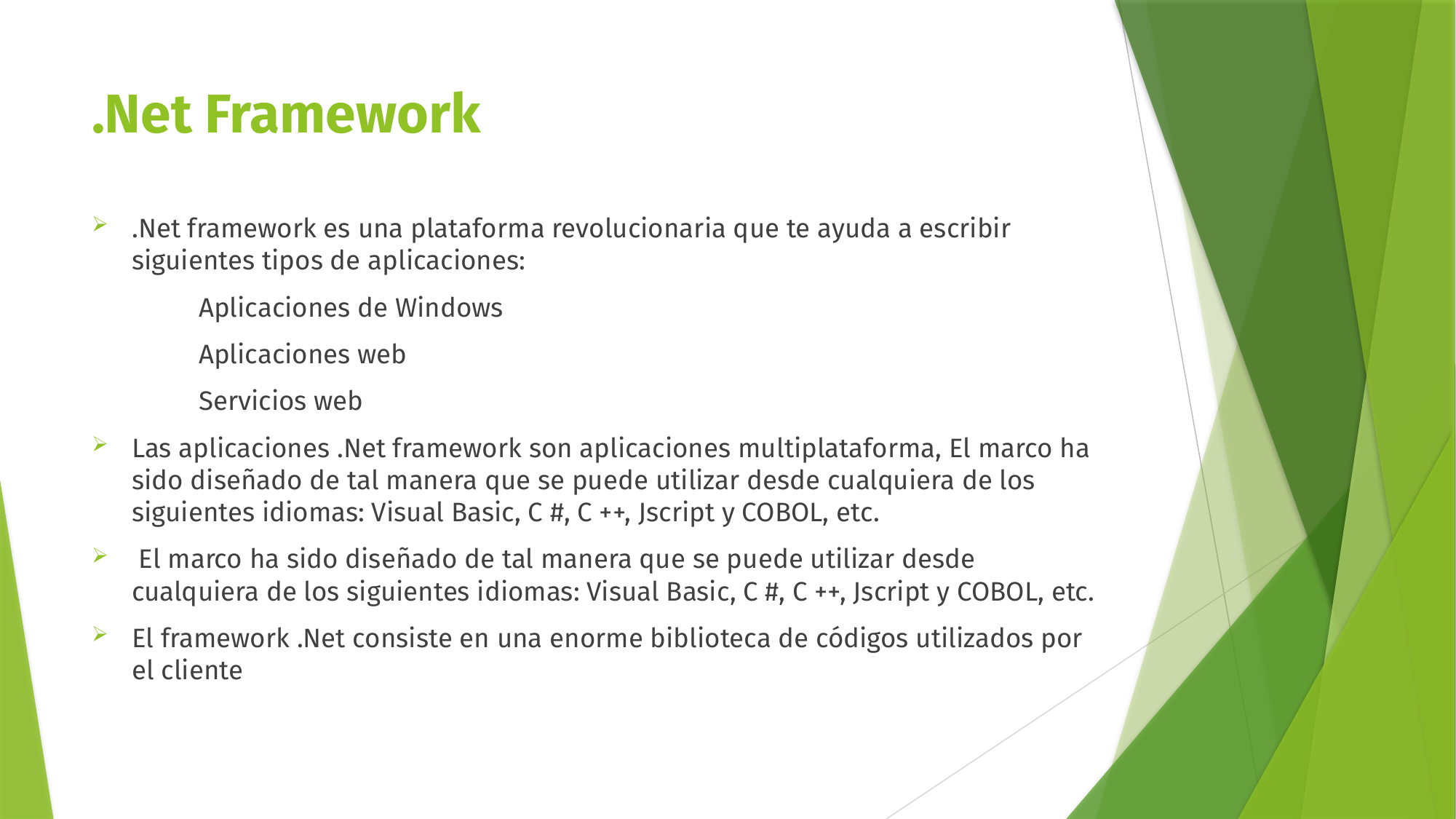

# .Net Framework
.Net framework es una plataforma revolucionaria que te ayuda a escribir siguientes tipos de aplicaciones:
	Aplicaciones de Windows
	Aplicaciones web
	Servicios web
Las aplicaciones .Net framework son aplicaciones multiplataforma, El marco ha sido diseñado de tal manera que se puede utilizar desde cualquiera de los siguientes idiomas: Visual Basic, C #, C ++, Jscript y COBOL, etc.
 El marco ha sido diseñado de tal manera que se puede utilizar desde cualquiera de los siguientes idiomas: Visual Basic, C #, C ++, Jscript y COBOL, etc.
El framework .Net consiste en una enorme biblioteca de códigos utilizados por el cliente